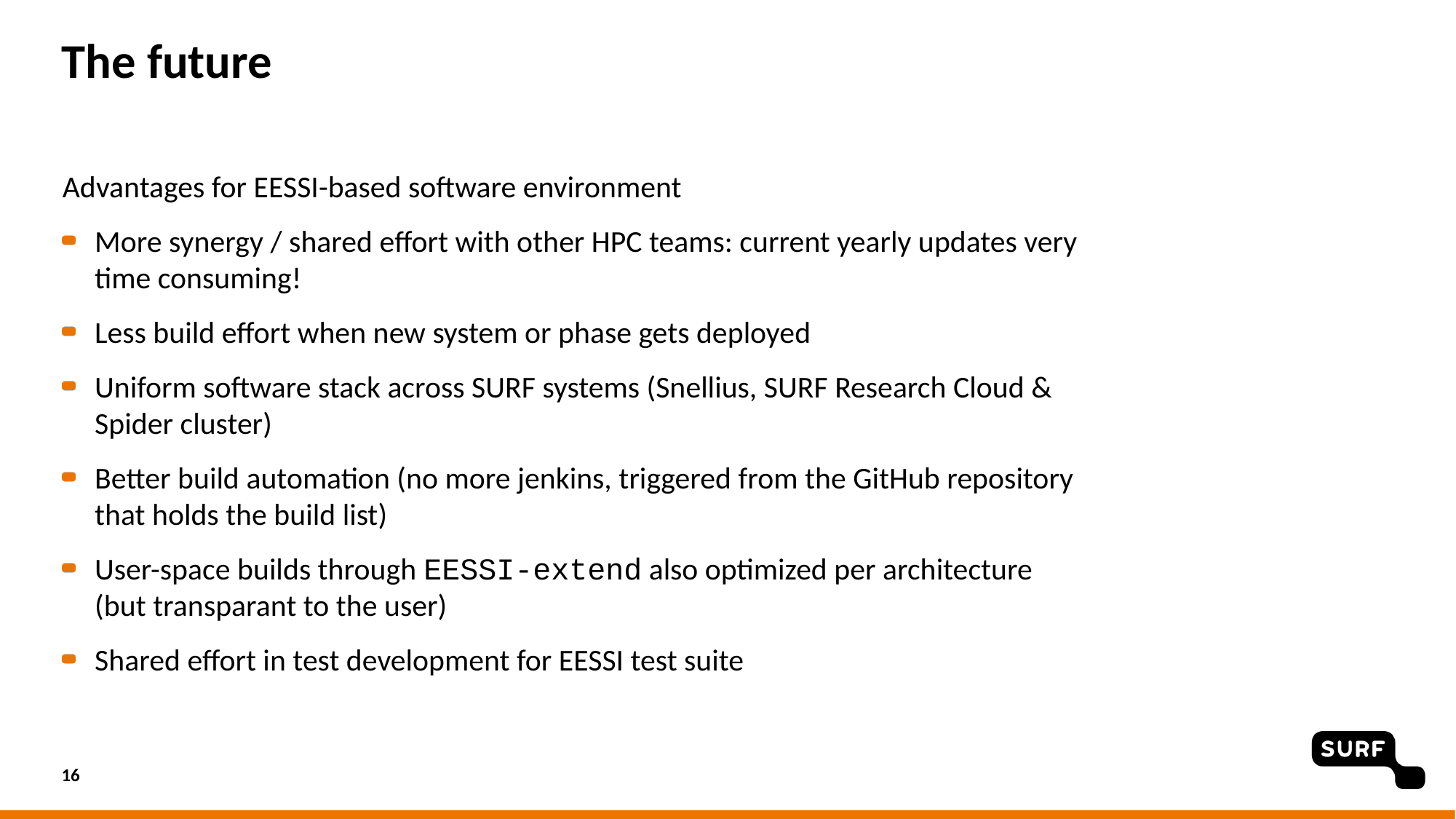

# The future
Advantages for EESSI-based software environment
More synergy / shared effort with other HPC teams: current yearly updates very time consuming!
Less build effort when new system or phase gets deployed
Uniform software stack across SURF systems (Snellius, SURF Research Cloud & Spider cluster)
Better build automation (no more jenkins, triggered from the GitHub repository that holds the build list)
User-space builds through EESSI-extend also optimized per architecture (but transparant to the user)
Shared effort in test development for EESSI test suite
16